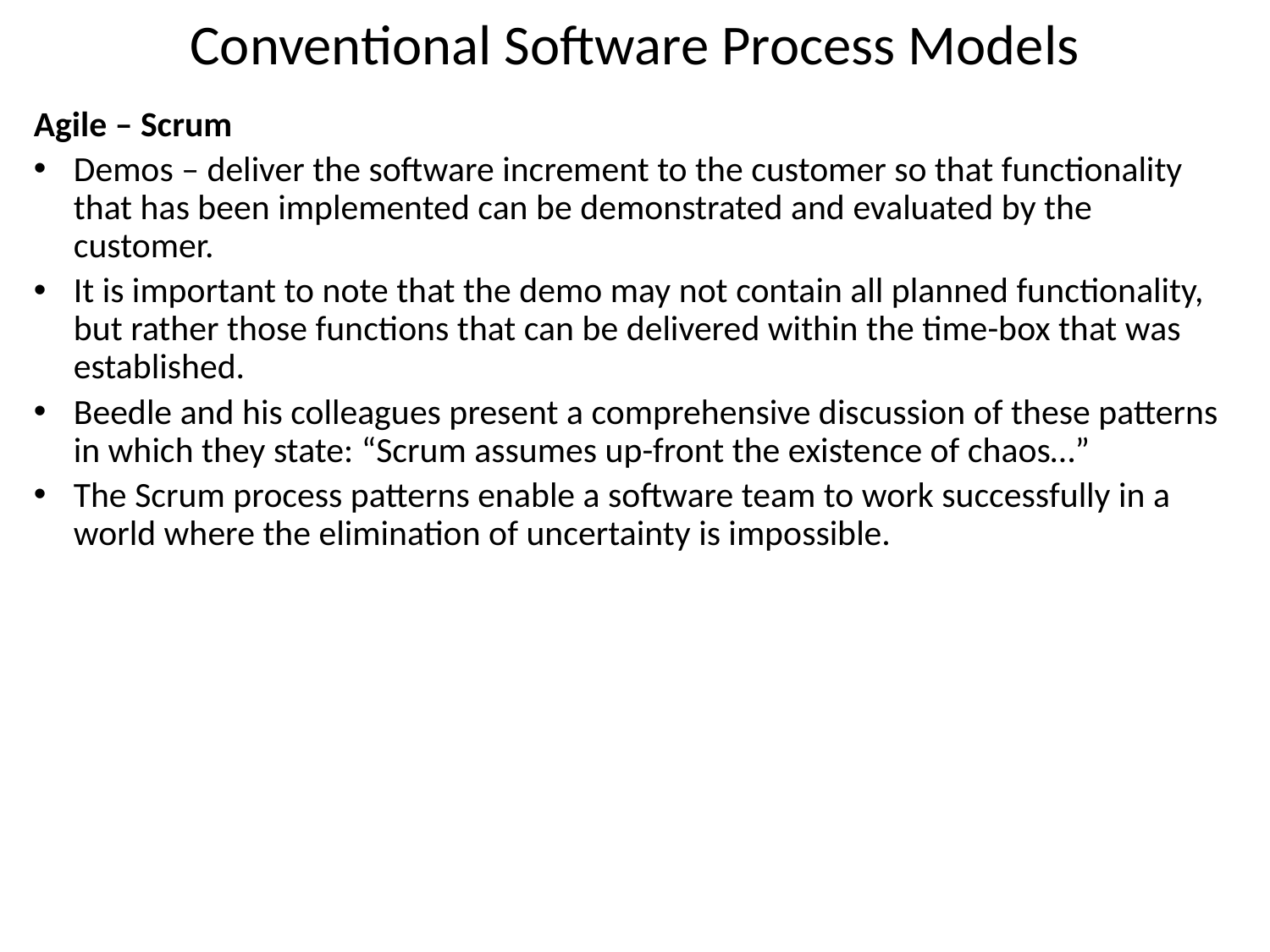

# Conventional Software Process Models
Agile – Scrum
Demos – deliver the software increment to the customer so that functionality that has been implemented can be demonstrated and evaluated by the customer.
It is important to note that the demo may not contain all planned functionality, but rather those functions that can be delivered within the time-box that was established.
Beedle and his colleagues present a comprehensive discussion of these patterns in which they state: “Scrum assumes up-front the existence of chaos…”
The Scrum process patterns enable a software team to work successfully in a world where the elimination of uncertainty is impossible.